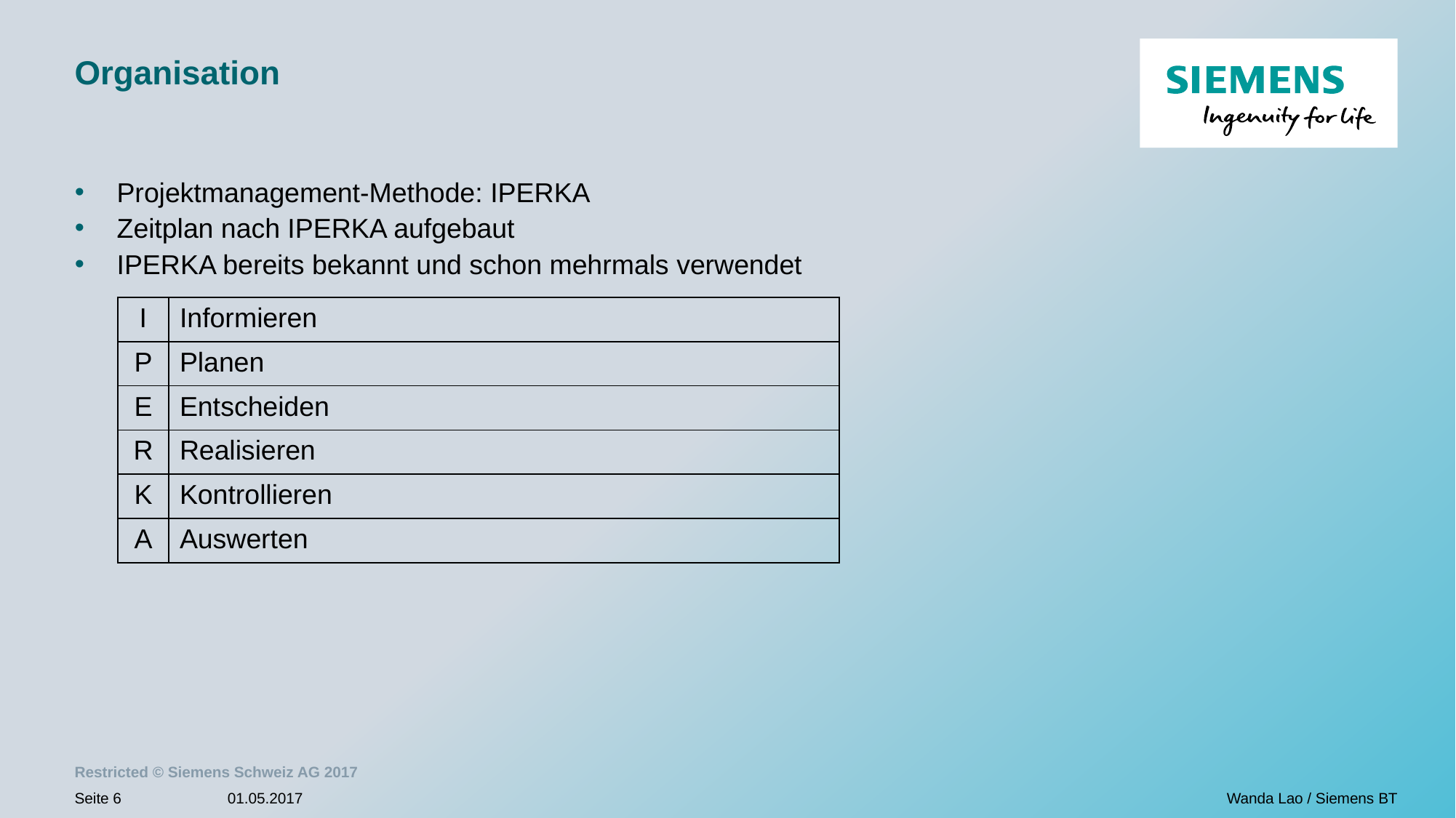

# Organisation
Projektmanagement-Methode: IPERKA
Zeitplan nach IPERKA aufgebaut
IPERKA bereits bekannt und schon mehrmals verwendet

| I | Informieren |
| --- | --- |
| P | Planen |
| E | Entscheiden |
| R | Realisieren |
| K | Kontrollieren |
| A | Auswerten |